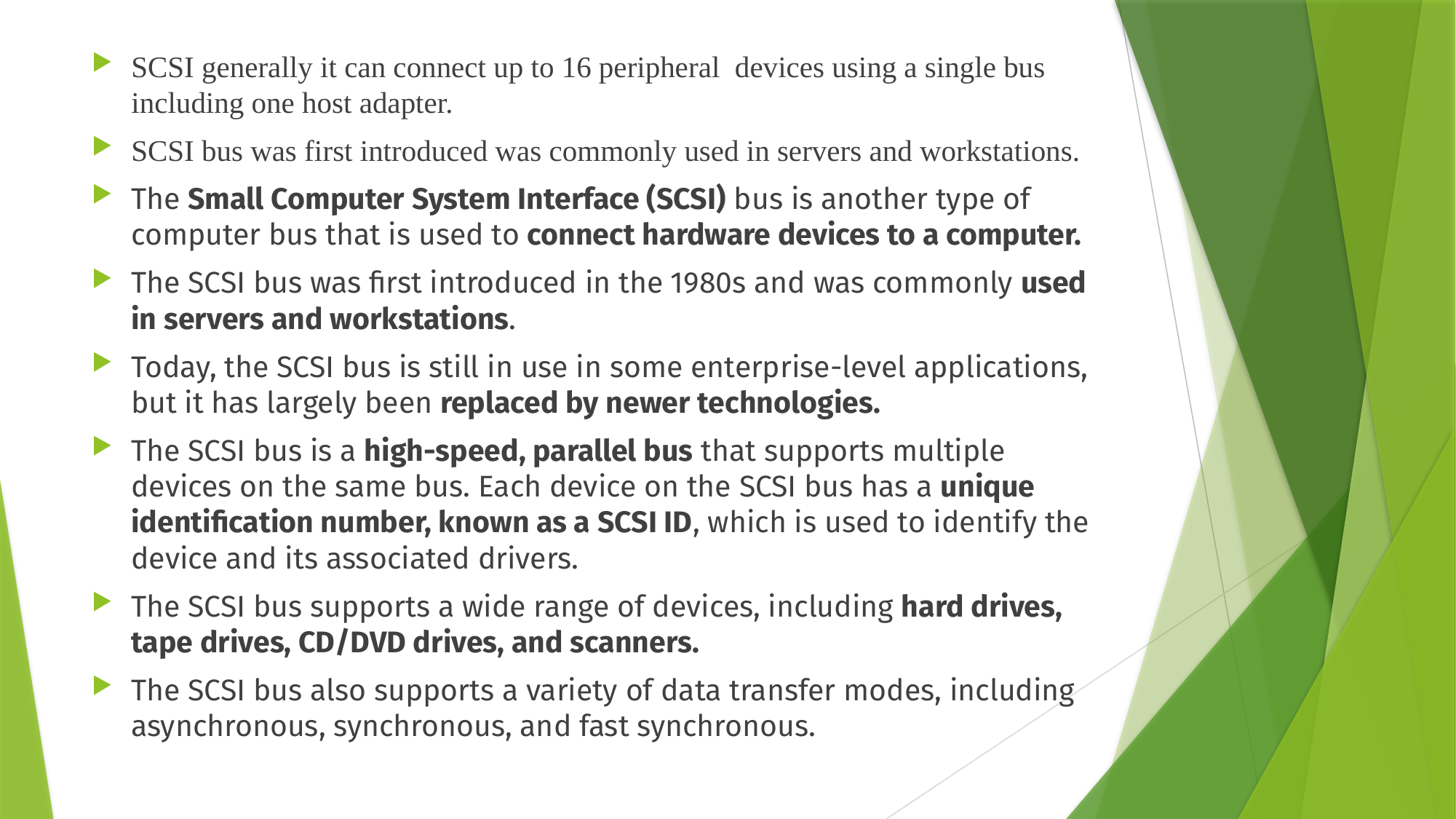

SCSI generally it can connect up to 16 peripheral  devices using a single bus including one host adapter.
SCSI bus was first introduced was commonly used in servers and workstations.
The Small Computer System Interface (SCSI) bus is another type of computer bus that is used to connect hardware devices to a computer.
The SCSI bus was first introduced in the 1980s and was commonly used in servers and workstations.
Today, the SCSI bus is still in use in some enterprise-level applications, but it has largely been replaced by newer technologies.
The SCSI bus is a high-speed, parallel bus that supports multiple devices on the same bus. Each device on the SCSI bus has a unique identification number, known as a SCSI ID, which is used to identify the device and its associated drivers.
The SCSI bus supports a wide range of devices, including hard drives, tape drives, CD/DVD drives, and scanners.
The SCSI bus also supports a variety of data transfer modes, including asynchronous, synchronous, and fast synchronous.